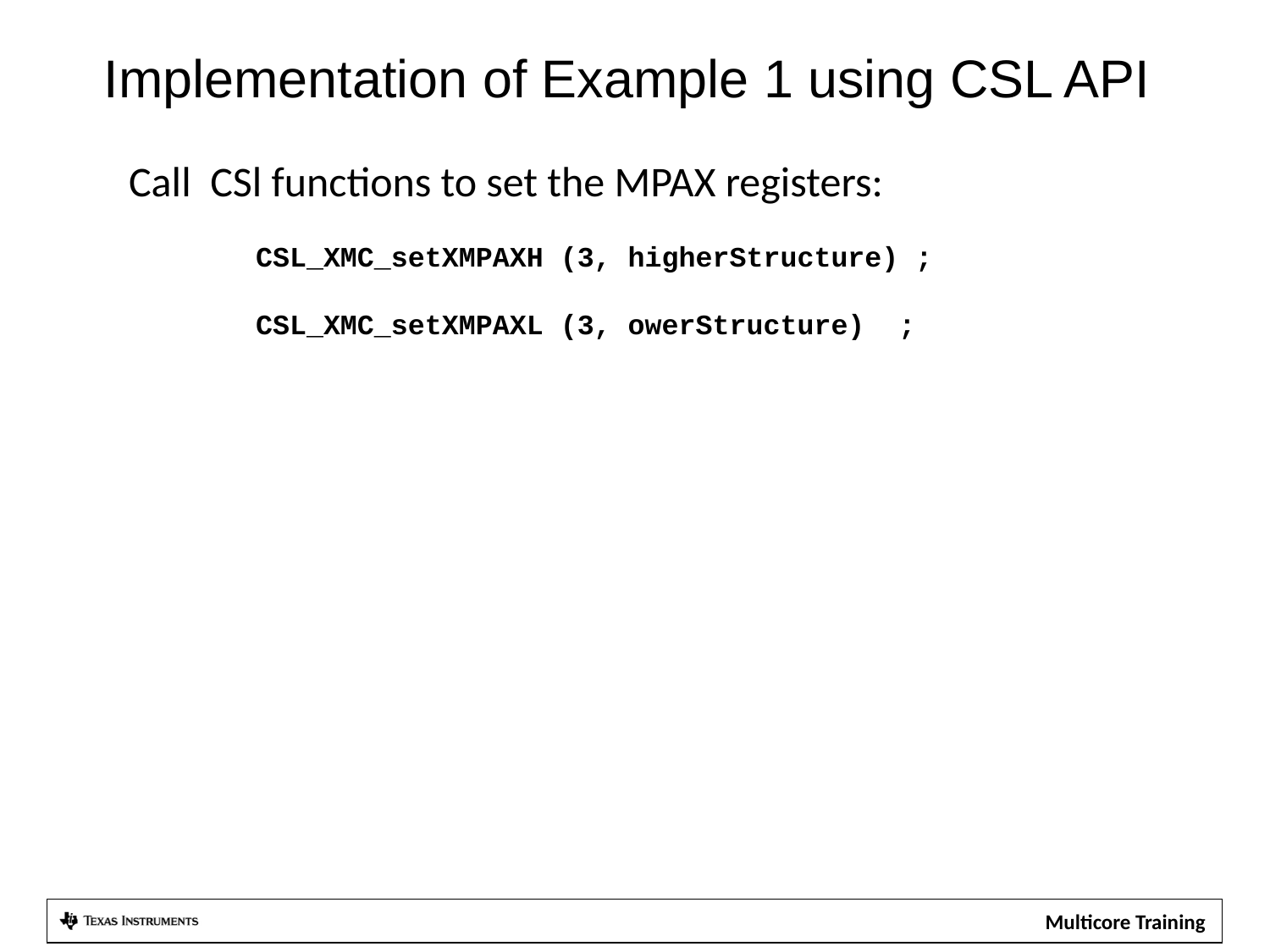

Implementation of Example 1 using CSL API
Call  CSl functions to set the MPAX registers:

CSL_XMC_setXMPAXH (3, higherStructure) ;

CSL_XMC_setXMPAXL (3, owerStructure)  ;